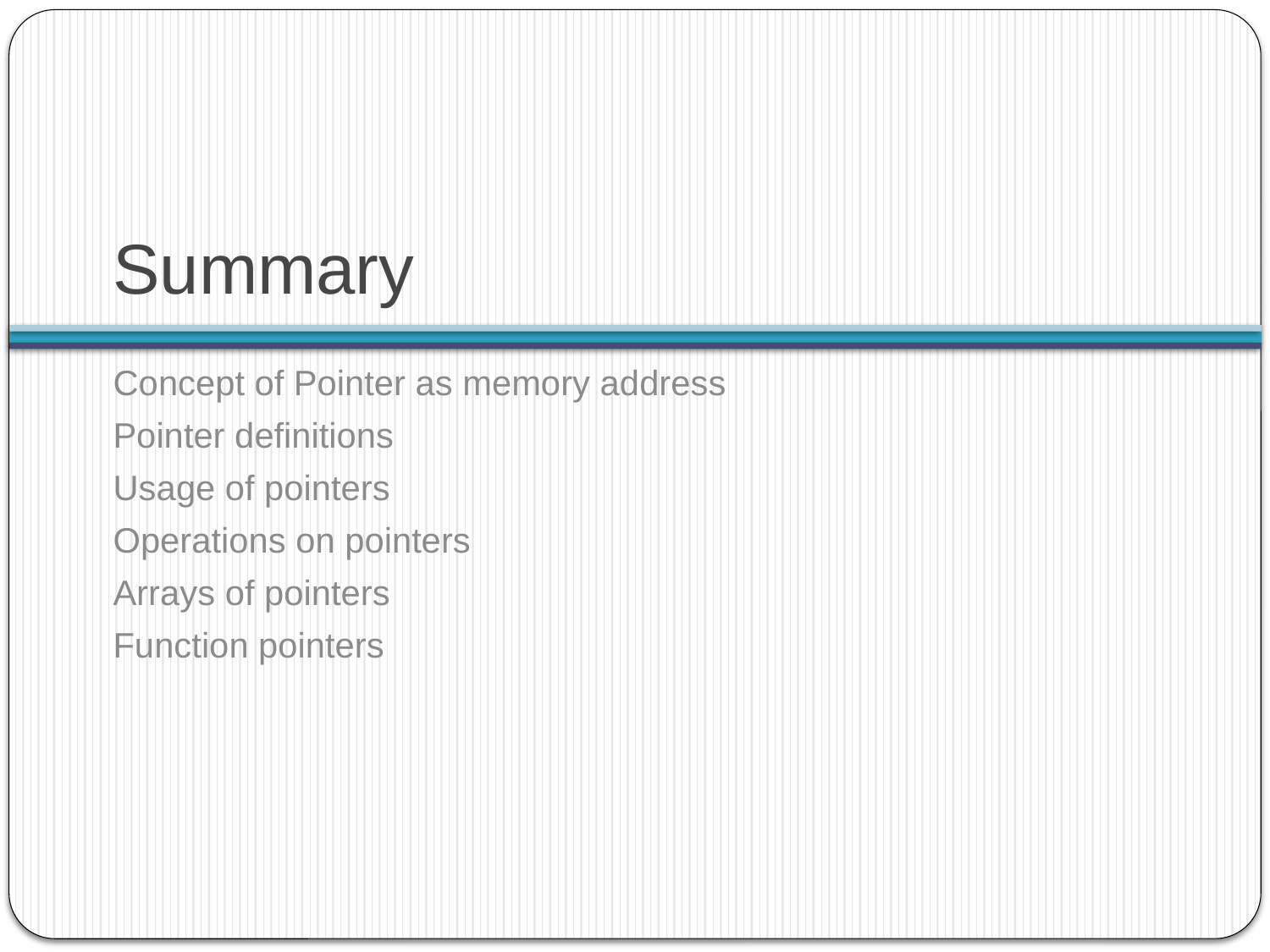

# Summary
Concept of Pointer as memory address
Pointer definitions
Usage of pointers
Operations on pointers
Arrays of pointers
Function pointers